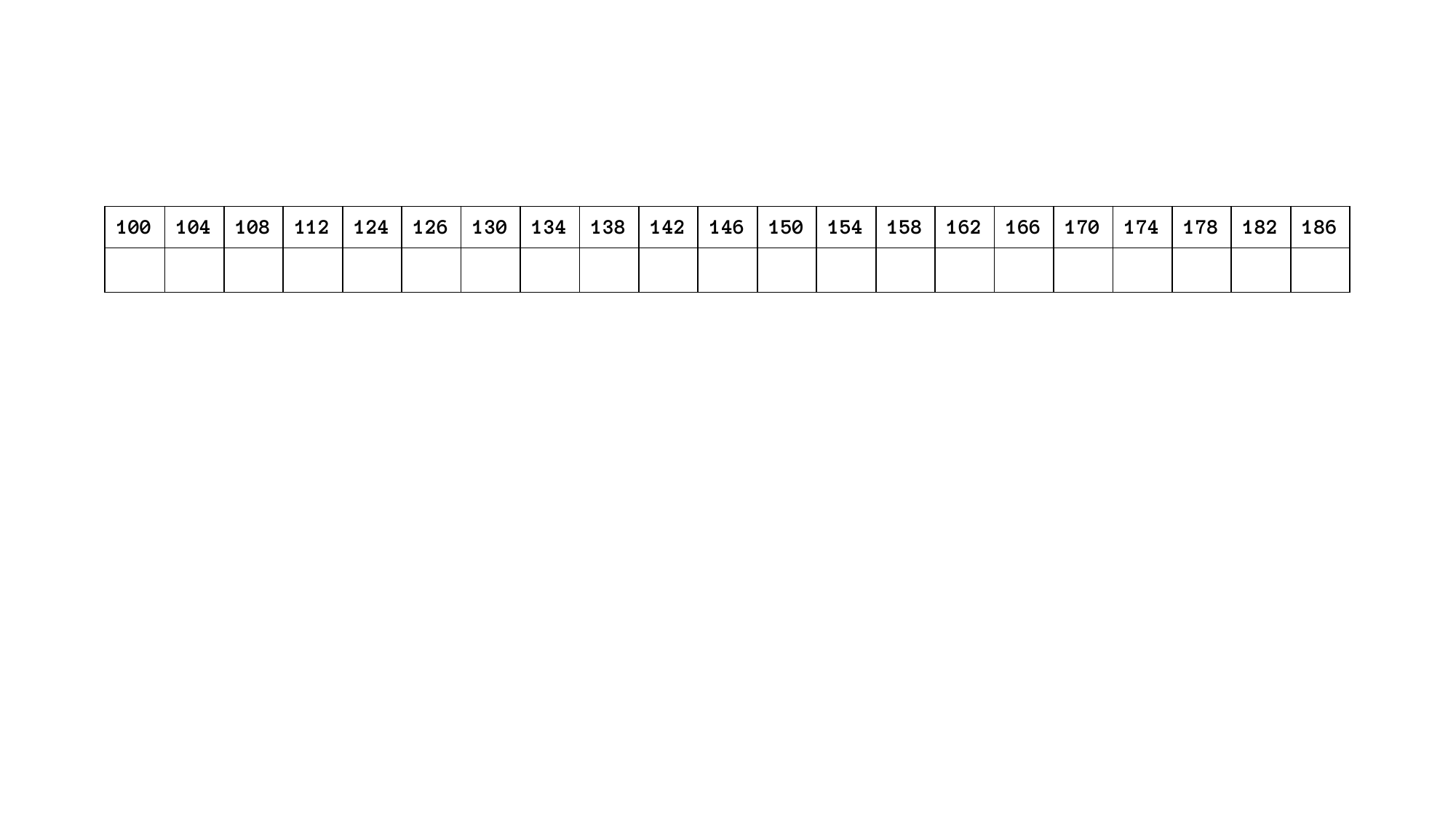

| 100 | 104 | 108 | 112 | 124 | 126 | 130 | 134 | 138 | 142 | 146 | 150 | 154 | 158 | 162 | 166 | 170 | 174 | 178 | 182 | 186 |
| --- | --- | --- | --- | --- | --- | --- | --- | --- | --- | --- | --- | --- | --- | --- | --- | --- | --- | --- | --- | --- |
|  |  |  |  |  |  |  |  |  |  |  |  |  |  |  |  |  |  |  |  |  |